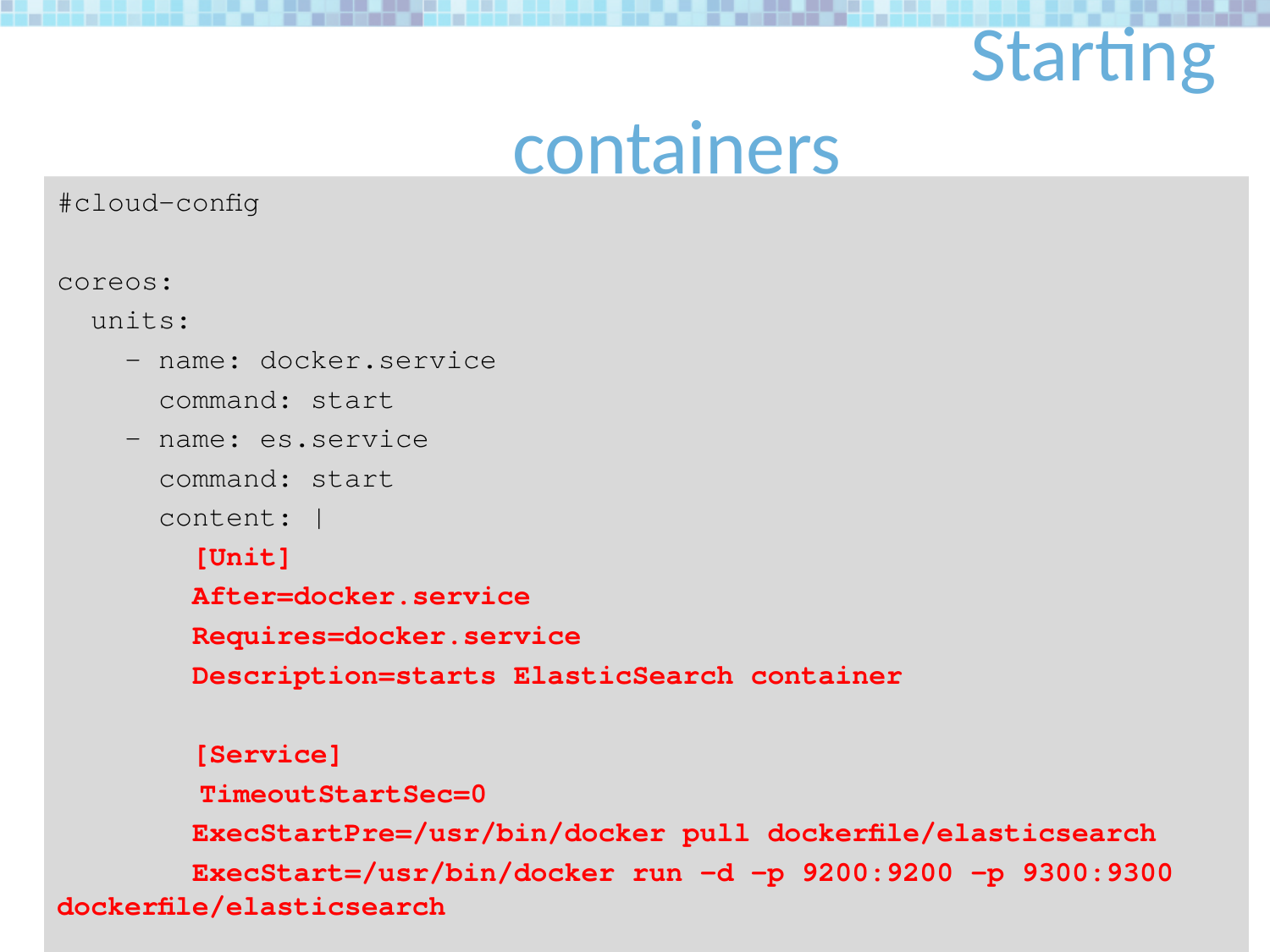

# Starting containers
#cloud-config

coreos:
  units:
    - name: docker.service
      command: start
    - name: es.service
      command: start
      content: |
        [Unit]
        After=docker.service
        Requires=docker.service
        Description=starts ElasticSearch container

        [Service]
	  TimeoutStartSec=0
        ExecStartPre=/usr/bin/docker pull dockerfile/elasticsearch
        ExecStart=/usr/bin/docker run -d -p 9200:9200 -p 9300:9300 dockerfile/elasticsearch